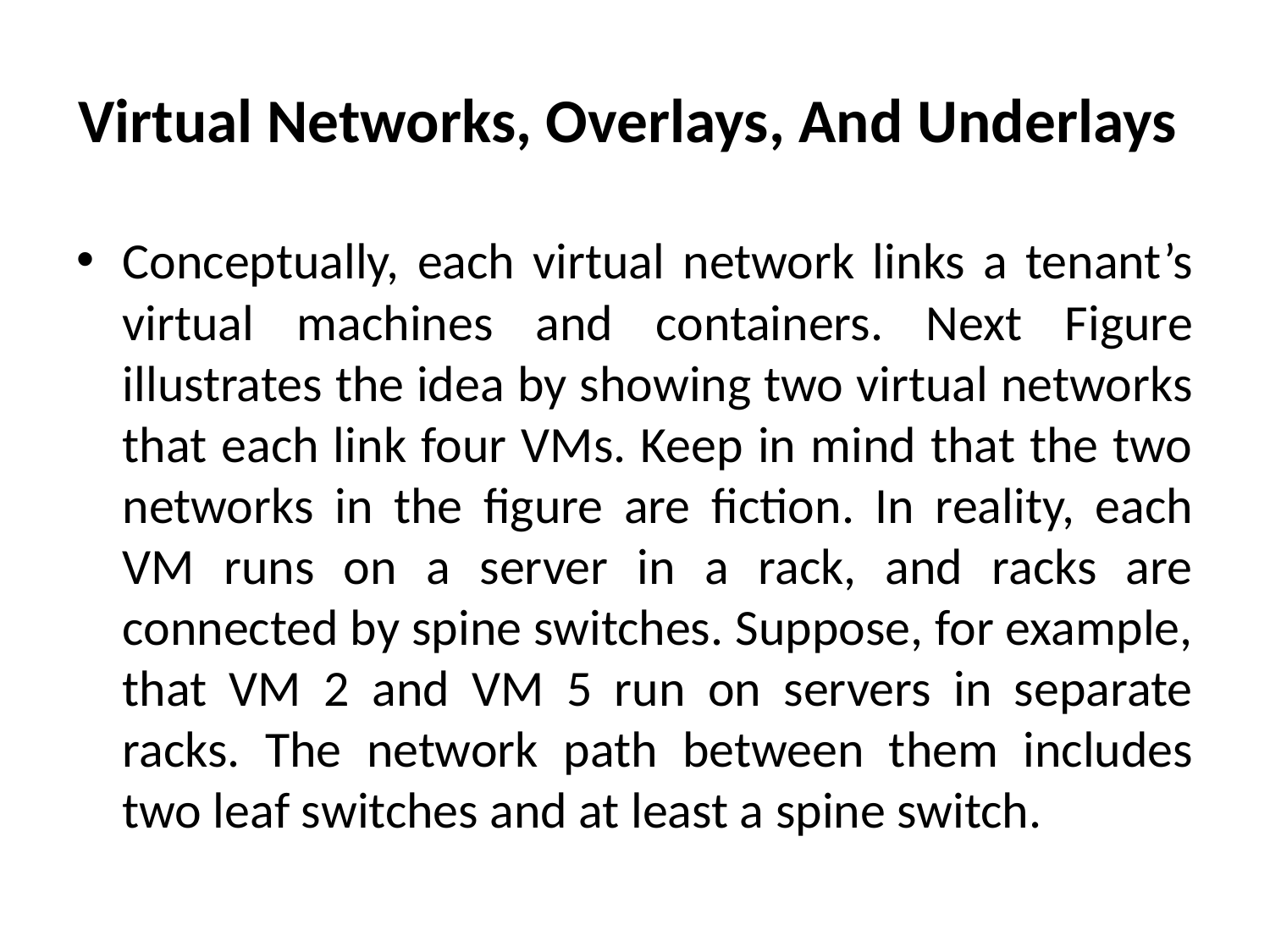

# Virtual Networks, Overlays, And Underlays
Conceptually, each virtual network links a tenant’s virtual machines and containers. Next Figure illustrates the idea by showing two virtual networks that each link four VMs. Keep in mind that the two networks in the figure are fiction. In reality, each VM runs on a server in a rack, and racks are connected by spine switches. Suppose, for example, that VM 2 and VM 5 run on servers in separate racks. The network path between them includes two leaf switches and at least a spine switch.